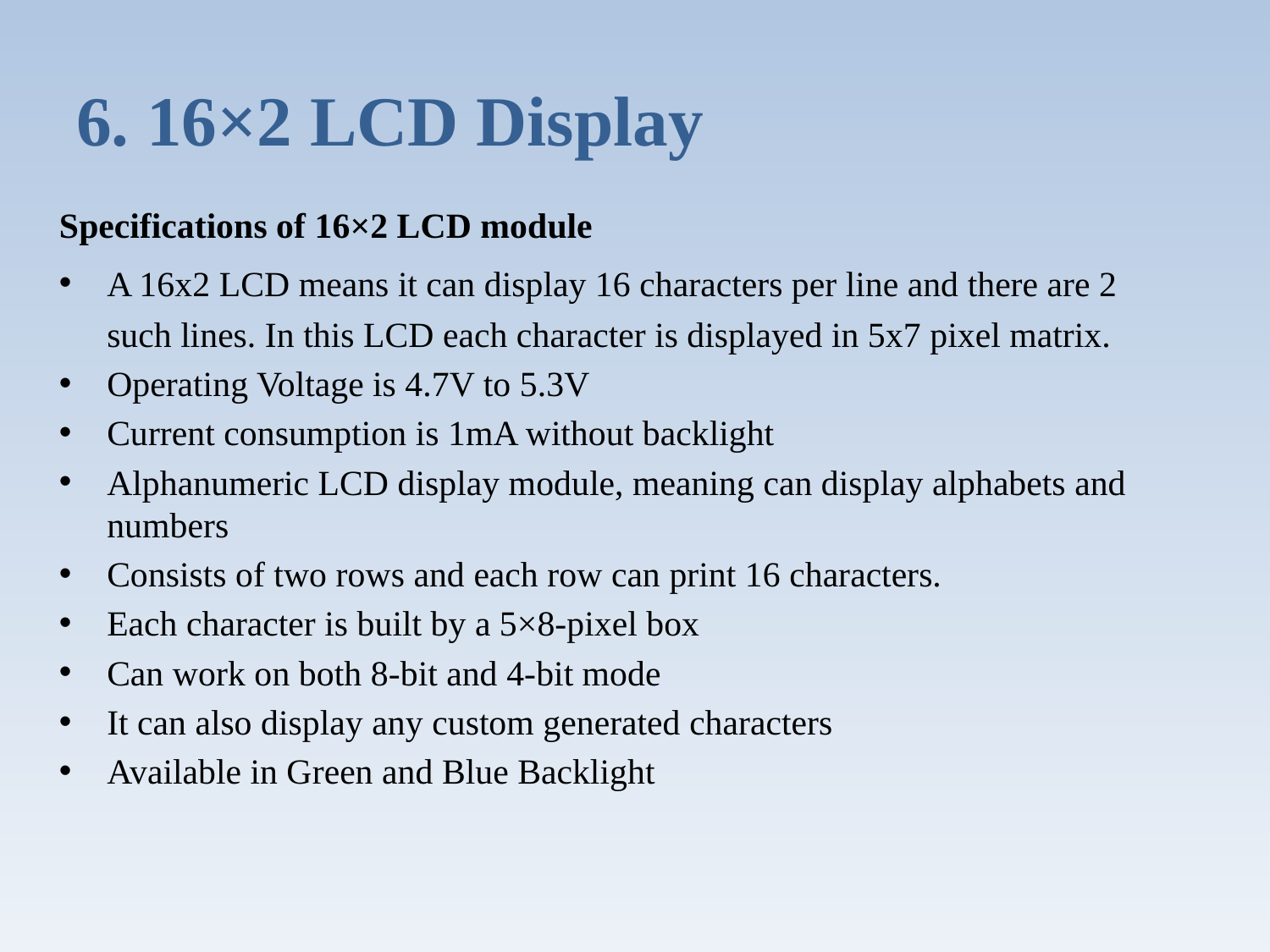

# 6. 16×2 LCD Display
Specifications of 16×2 LCD module
A 16x2 LCD means it can display 16 characters per line and there are 2 such lines. In this LCD each character is displayed in 5x7 pixel matrix.
Operating Voltage is 4.7V to 5.3V
Current consumption is 1mA without backlight
Alphanumeric LCD display module, meaning can display alphabets and numbers
Consists of two rows and each row can print 16 characters.
Each character is built by a 5×8-pixel box
Can work on both 8-bit and 4-bit mode
It can also display any custom generated characters
Available in Green and Blue Backlight